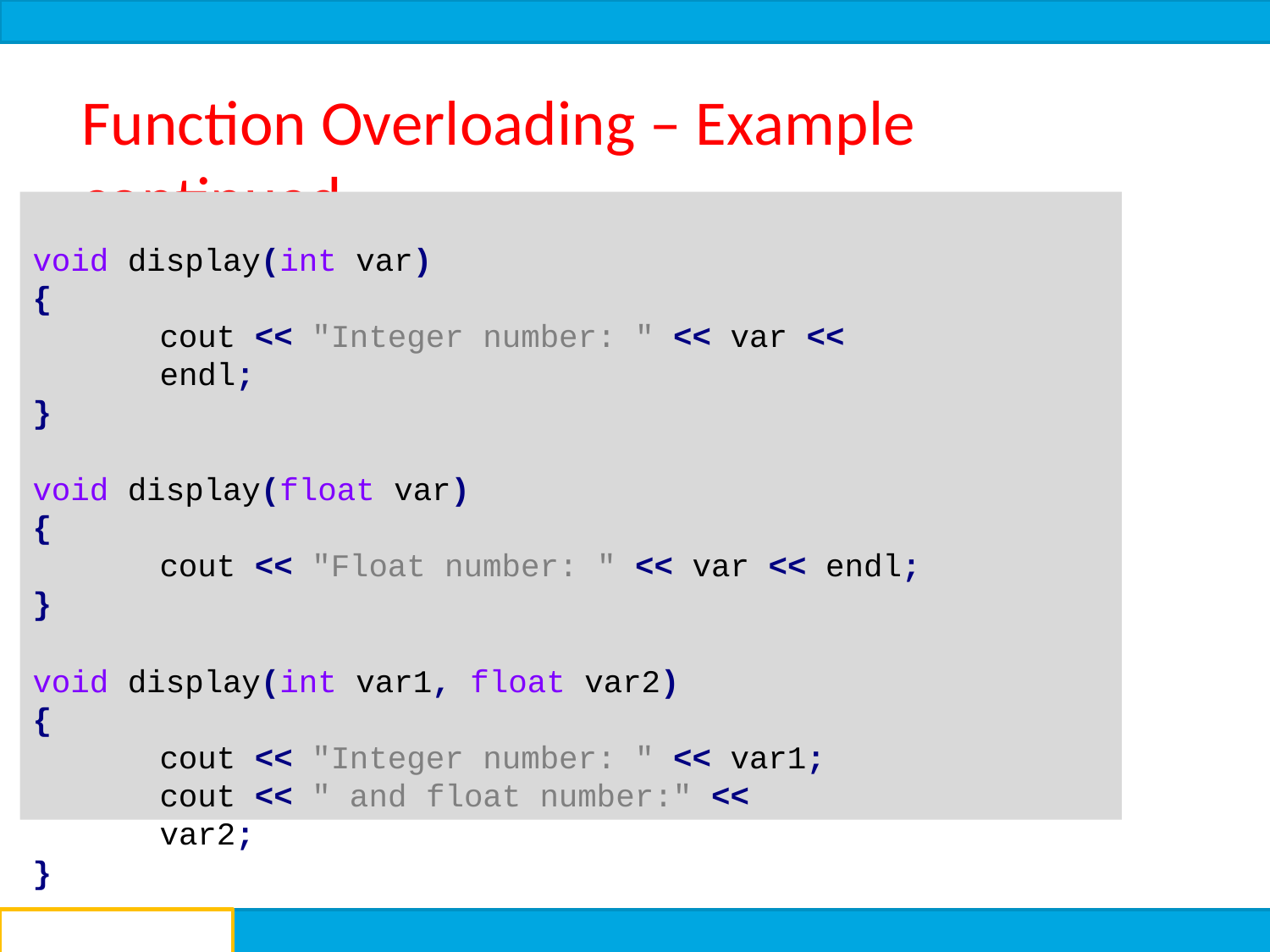

Function Overloading – Example continued

void display(int var)
{
cout << "Integer number: " << var << endl;
}

void display(float var)
{
cout << "Float number: " << var << endl;
}

void display(int var1, float var2)
{
cout << "Integer number: " << var1; cout << " and float number:" << var2;
}